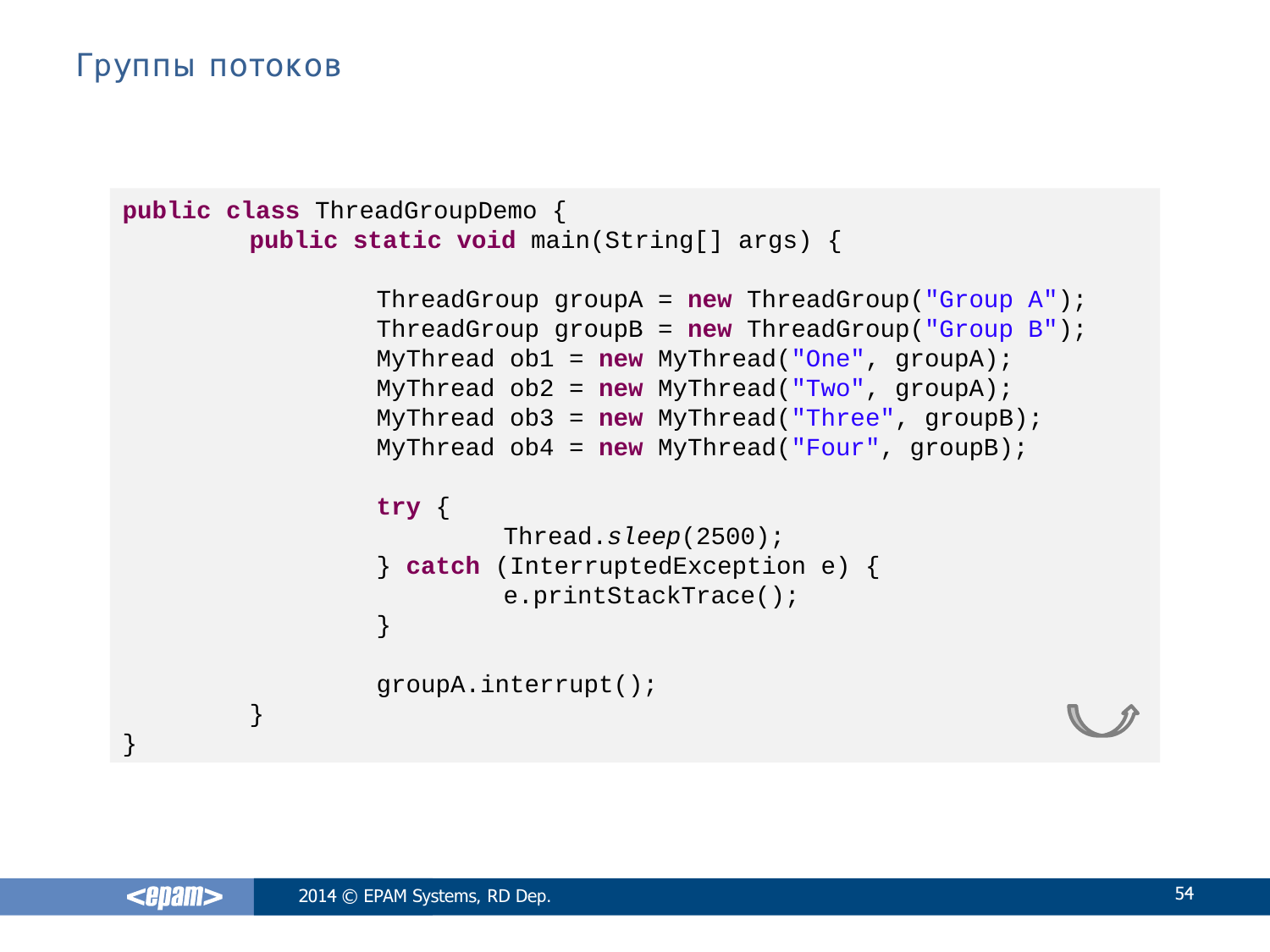

# Группы потоков
public class ThreadGroupDemo {
	public static void main(String[] args) {

		ThreadGroup groupA = new ThreadGroup("Group A");
		ThreadGroup groupB = new ThreadGroup("Group B");
		MyThread ob1 = new MyThread("One", groupA);
		MyThread ob2 = new MyThread("Two", groupA);
		MyThread ob3 = new MyThread("Three", groupB);
		MyThread ob4 = new MyThread("Four", groupB);

		try {
			Thread.sleep(2500);
		} catch (InterruptedException e) {
			e.printStackTrace();
		}

		groupA.interrupt();
	}
}

54
2014 © EPAM Systems, RD Dep.